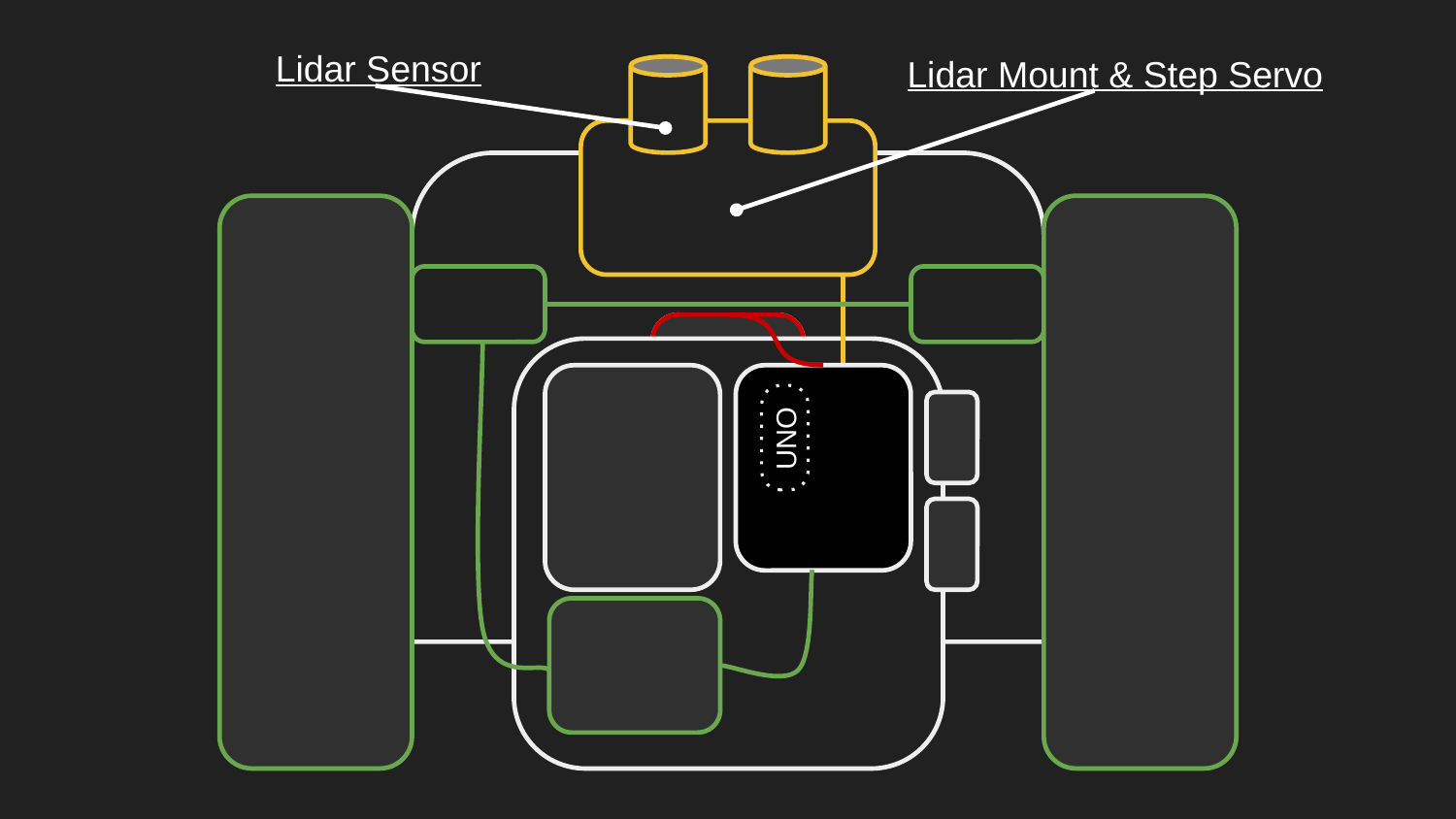

Lidar Sensor
Lidar Mount & Step Servo

UNO